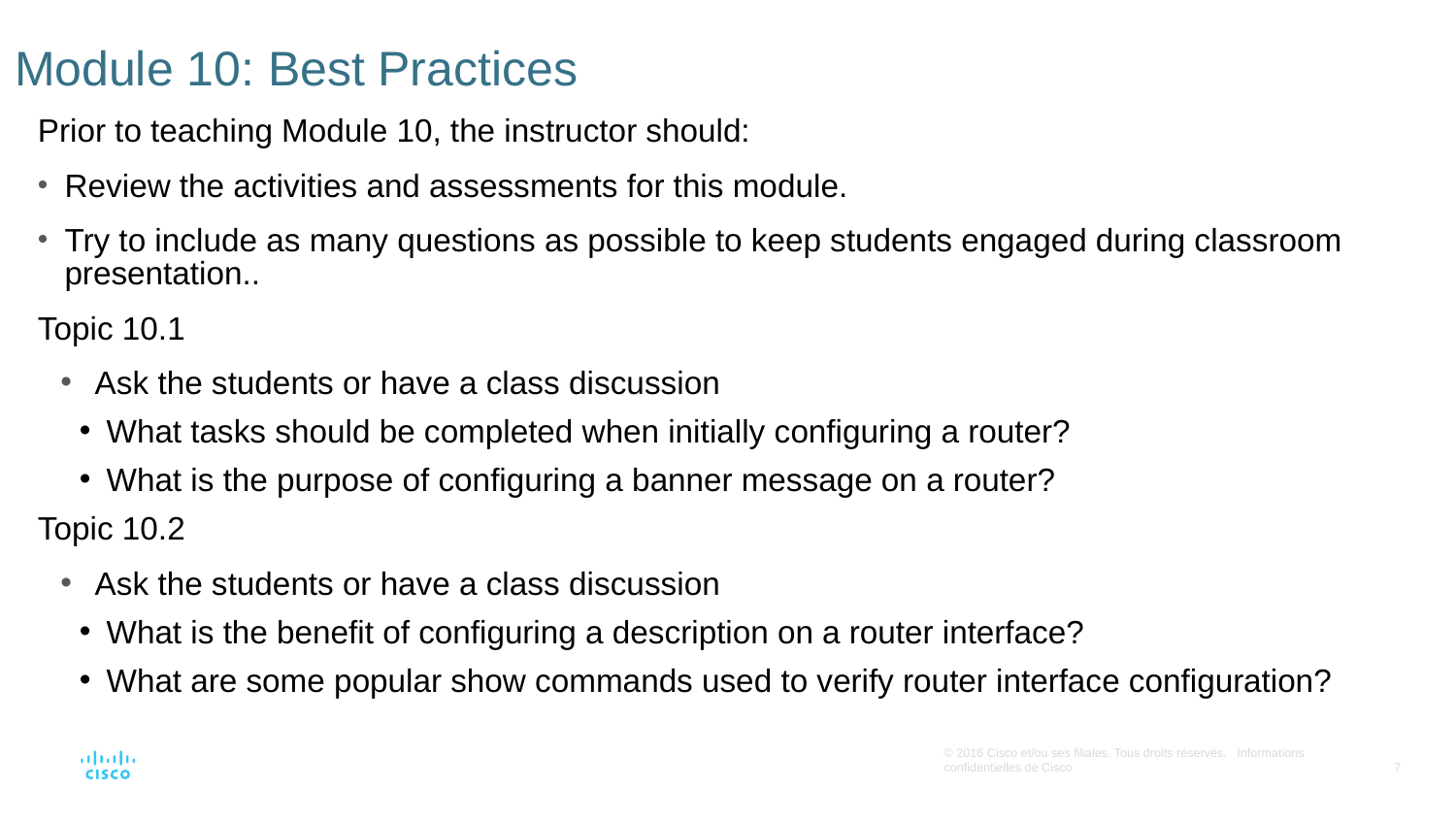

# Module 10: Best Practices
Prior to teaching Module 10, the instructor should:
Review the activities and assessments for this module.
Try to include as many questions as possible to keep students engaged during classroom presentation..
Topic 10.1
Ask the students or have a class discussion
What tasks should be completed when initially configuring a router?
What is the purpose of configuring a banner message on a router?
Topic 10.2
Ask the students or have a class discussion
What is the benefit of configuring a description on a router interface?
What are some popular show commands used to verify router interface configuration?